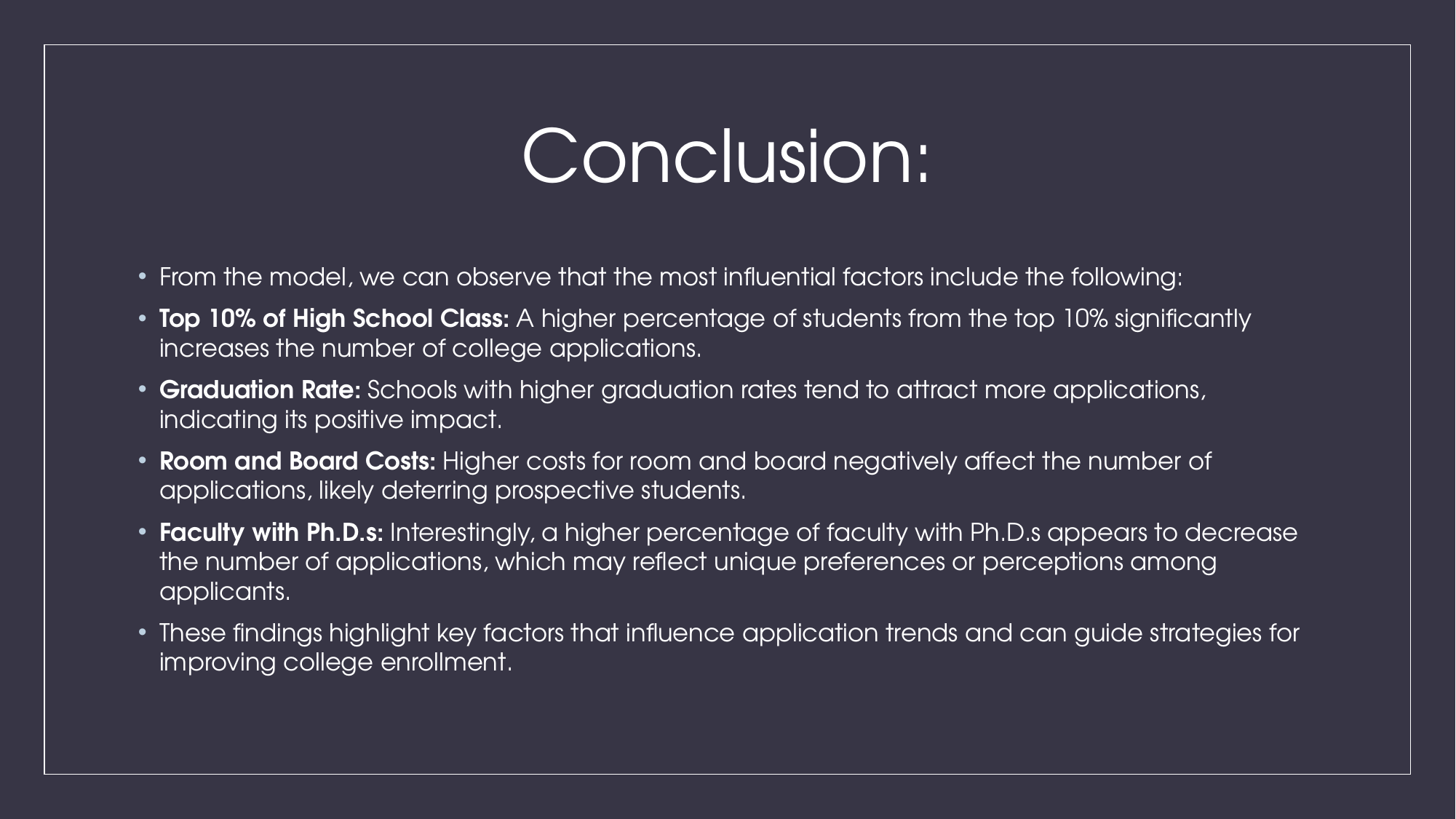

# Conclusion:

From the model, we can observe that the most influential factors include the following:
Top 10% of High School Class: A higher percentage of students from the top 10% significantly increases the number of college applications.
Graduation Rate: Schools with higher graduation rates tend to attract more applications, indicating its positive impact.
Room and Board Costs: Higher costs for room and board negatively affect the number of applications, likely deterring prospective students.
Faculty with Ph.D.s: Interestingly, a higher percentage of faculty with Ph.D.s appears to decrease the number of applications, which may reflect unique preferences or perceptions among applicants.
These findings highlight key factors that influence application trends and can guide strategies for improving college enrollment.